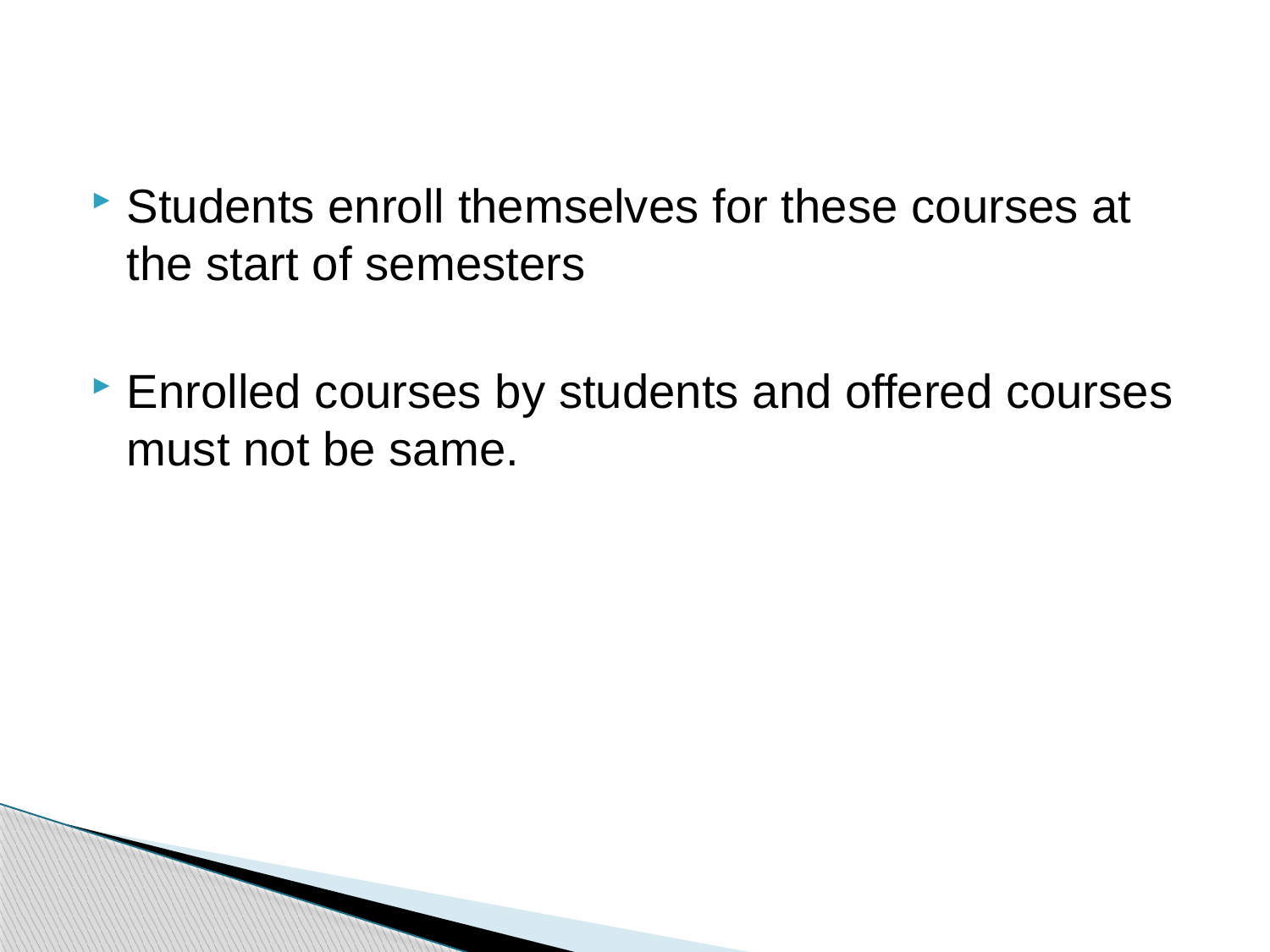

Students enroll themselves for these courses at the start of semesters

Enrolled courses by students and offered courses must not be same.